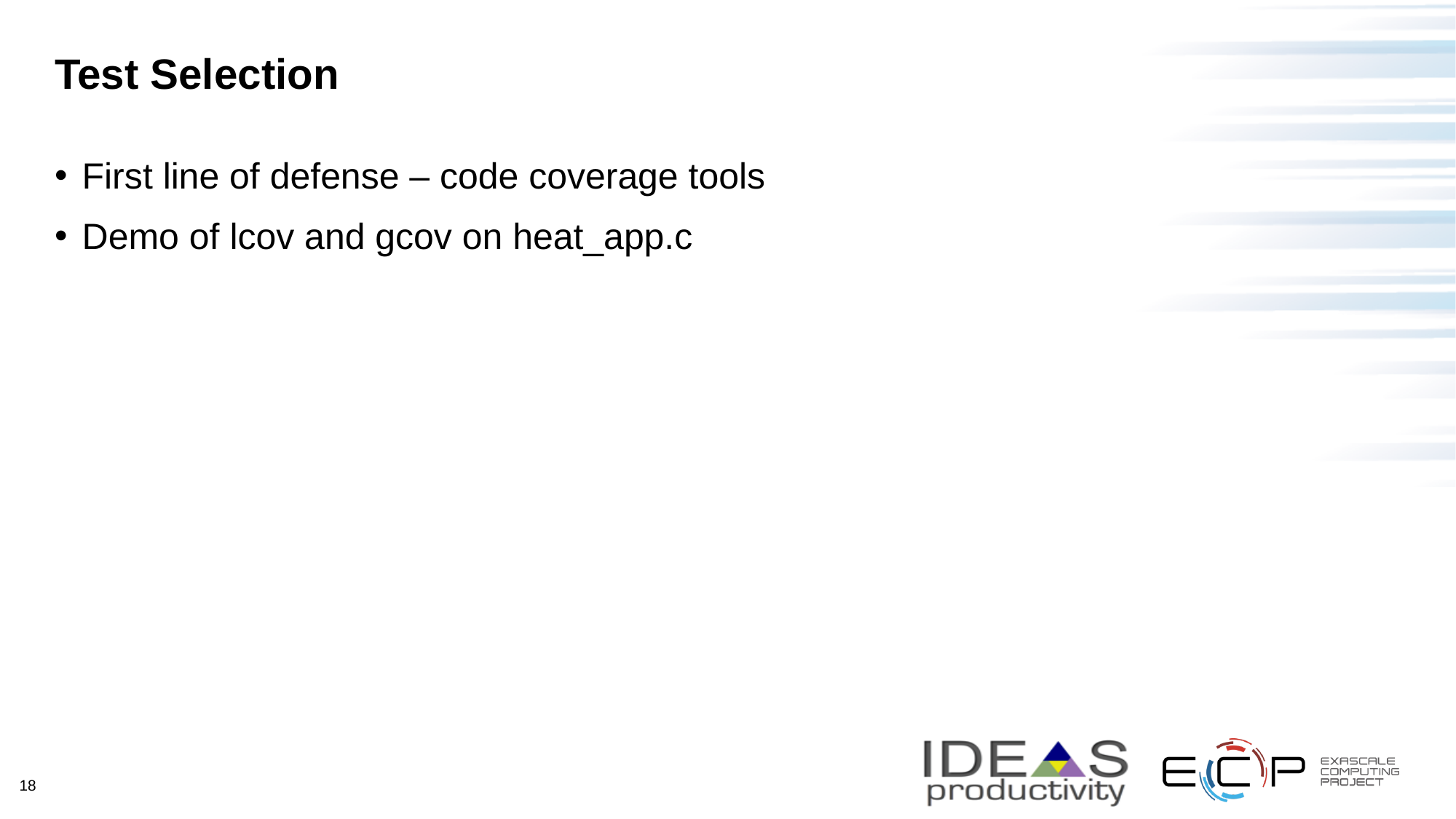

# Test Selection
First line of defense – code coverage tools
Demo of lcov and gcov on heat_app.c